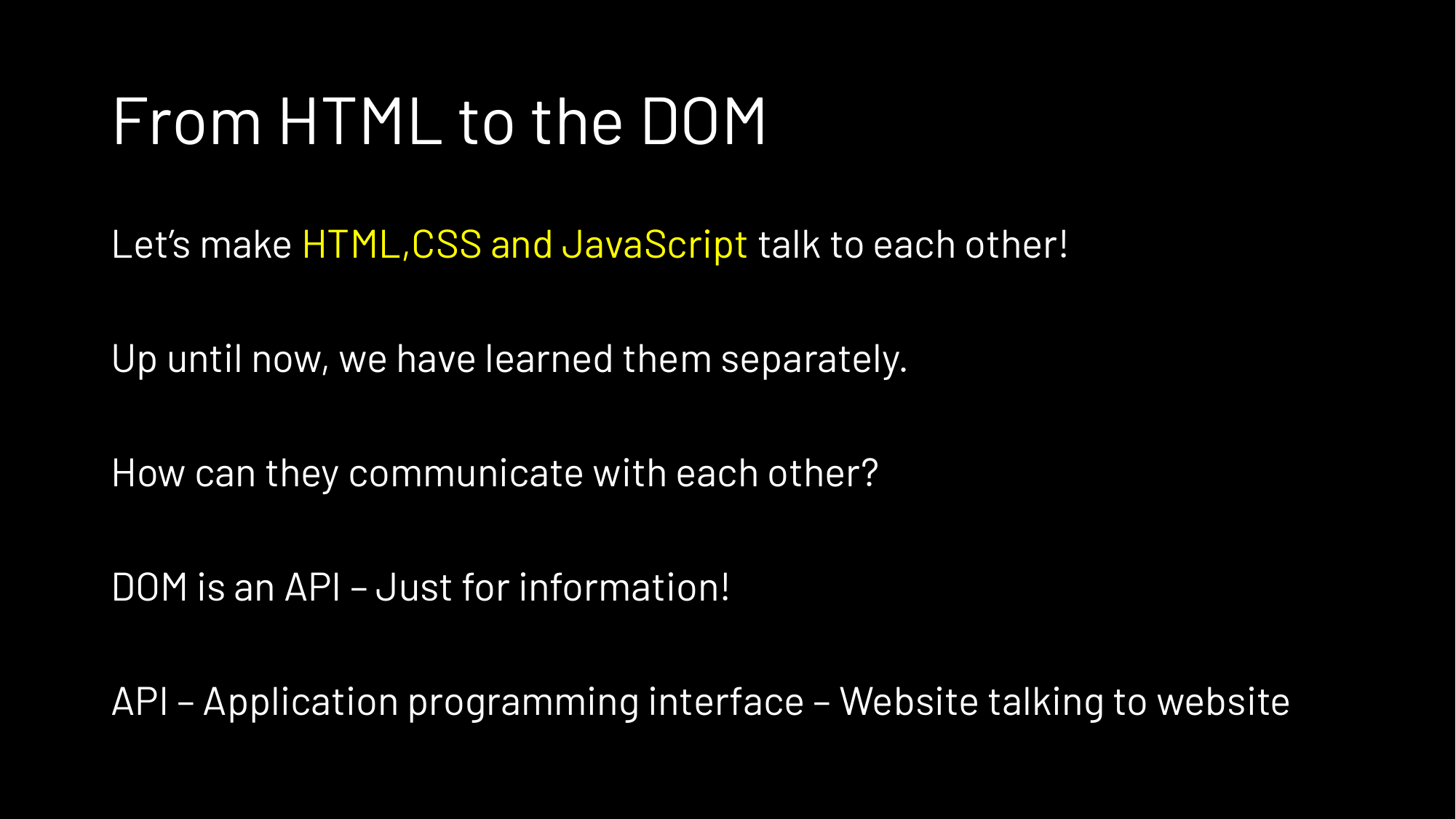

# From HTML to the DOM
Let’s make HTML,CSS and JavaScript talk to each other!

Up until now, we have learned them separately.

How can they communicate with each other?

DOM is an API – Just for information!

API – Application programming interface – Website talking to website